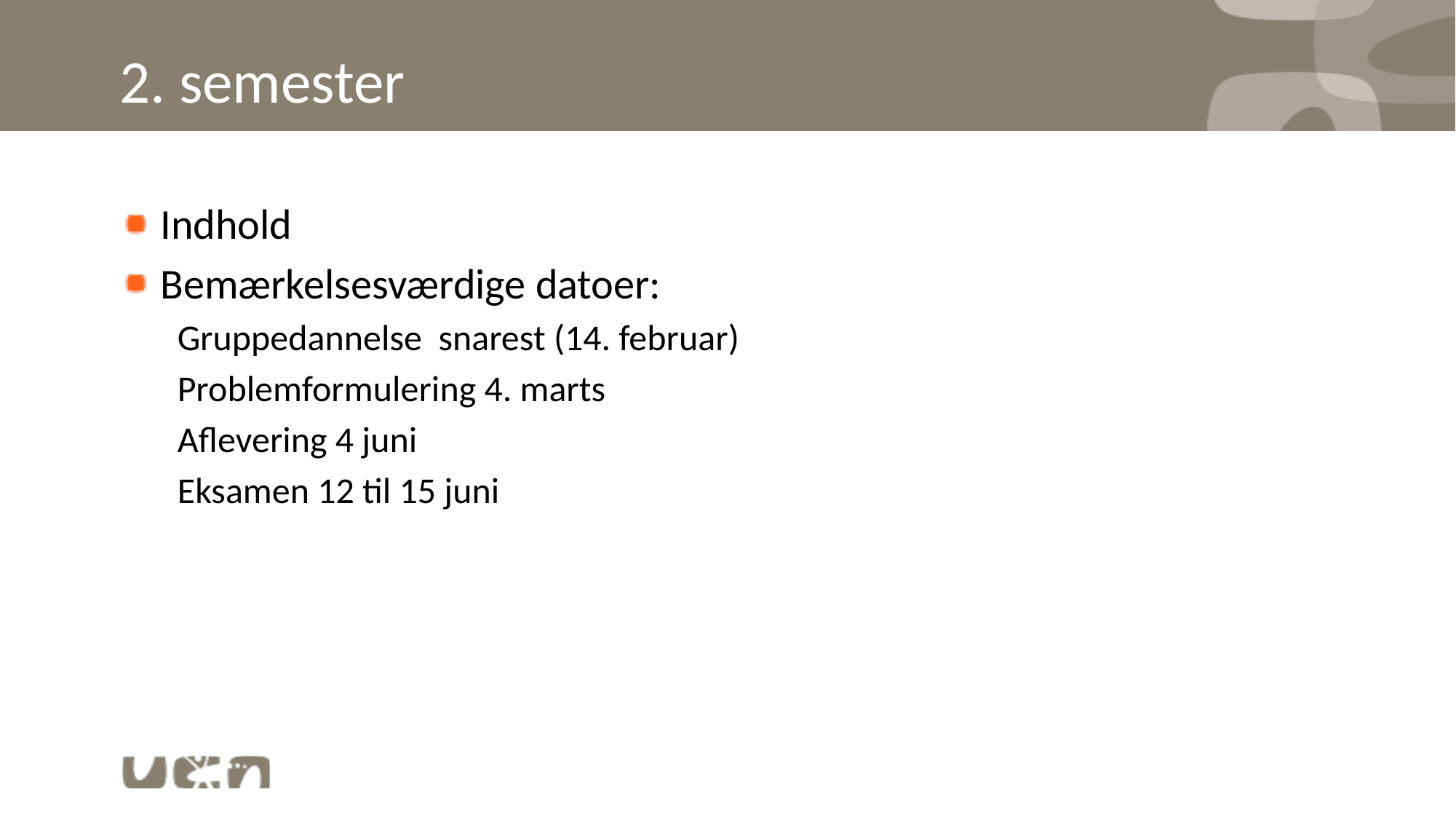

# 2. semester
Indhold
Bemærkelsesværdige datoer:
Gruppedannelse  snarest (14. februar)
Problemformulering 4. marts
Aflevering 4 juni
Eksamen 12 til 15 juni